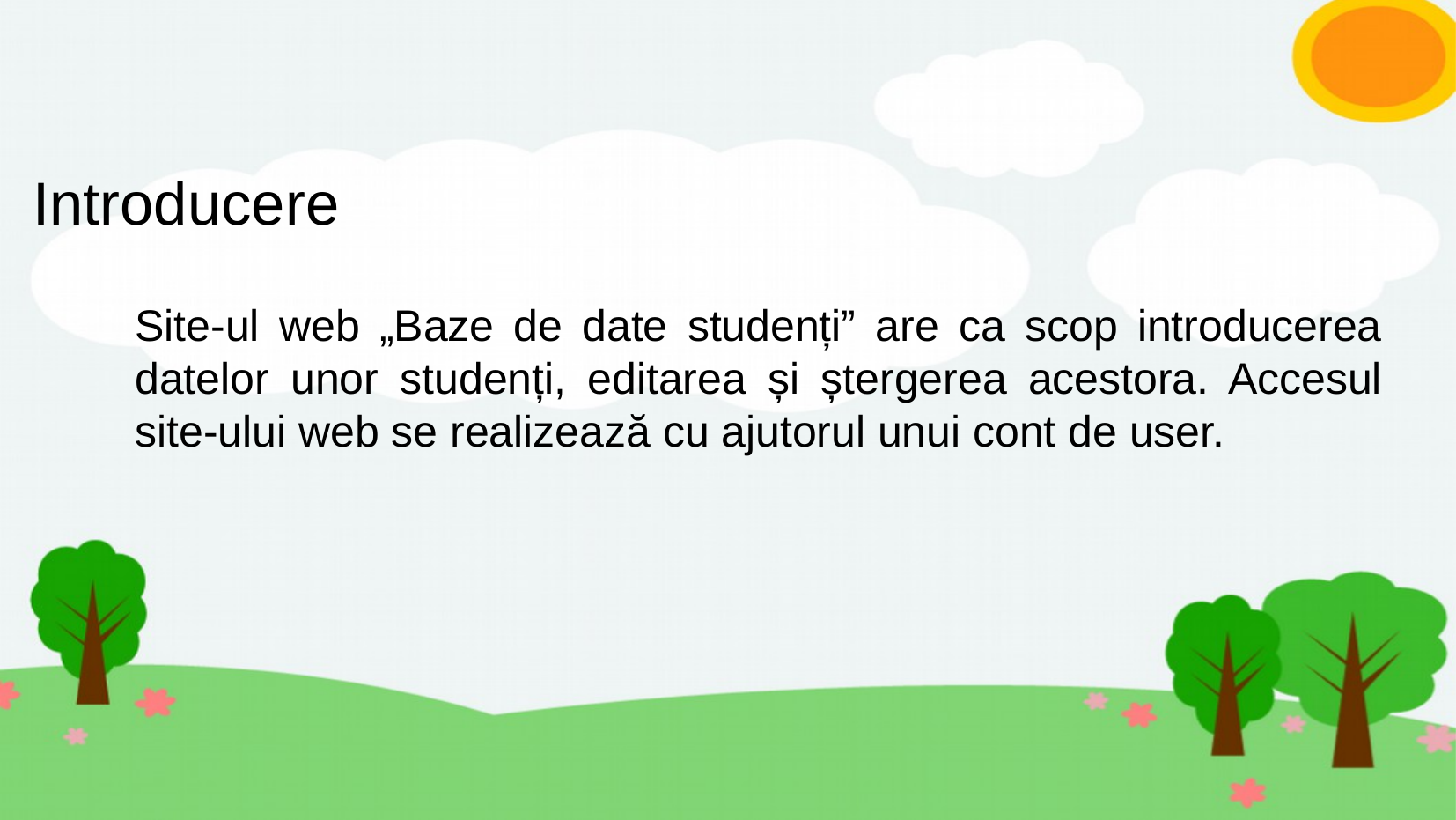

# Introducere
Site-ul web „Baze de date studenți” are ca scop introducerea datelor unor studenți, editarea și ștergerea acestora. Accesul site-ului web se realizează cu ajutorul unui cont de user.